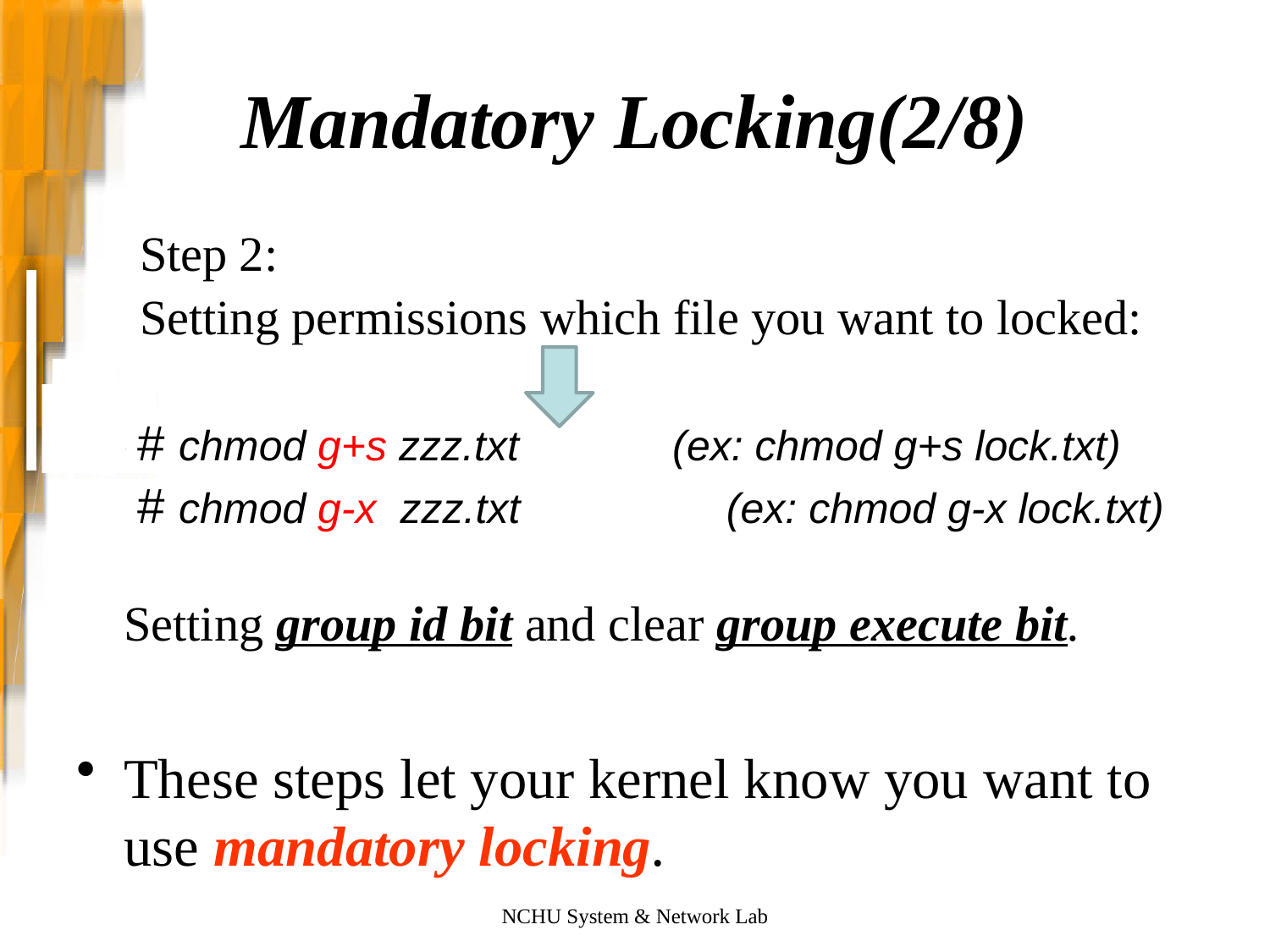

# Mandatory Locking(2/8)
Step 2:
Setting permissions which file you want to locked:

	 # chmod g+s zzz.txt             (ex: chmod g+s lock.txt)
	 # chmod g-x  zzz.txt	        (ex: chmod g-x lock.txt)

	Setting group id bit and clear group execute bit.

These steps let your kernel know you want to use mandatory locking.

NCHU System & Network Lab